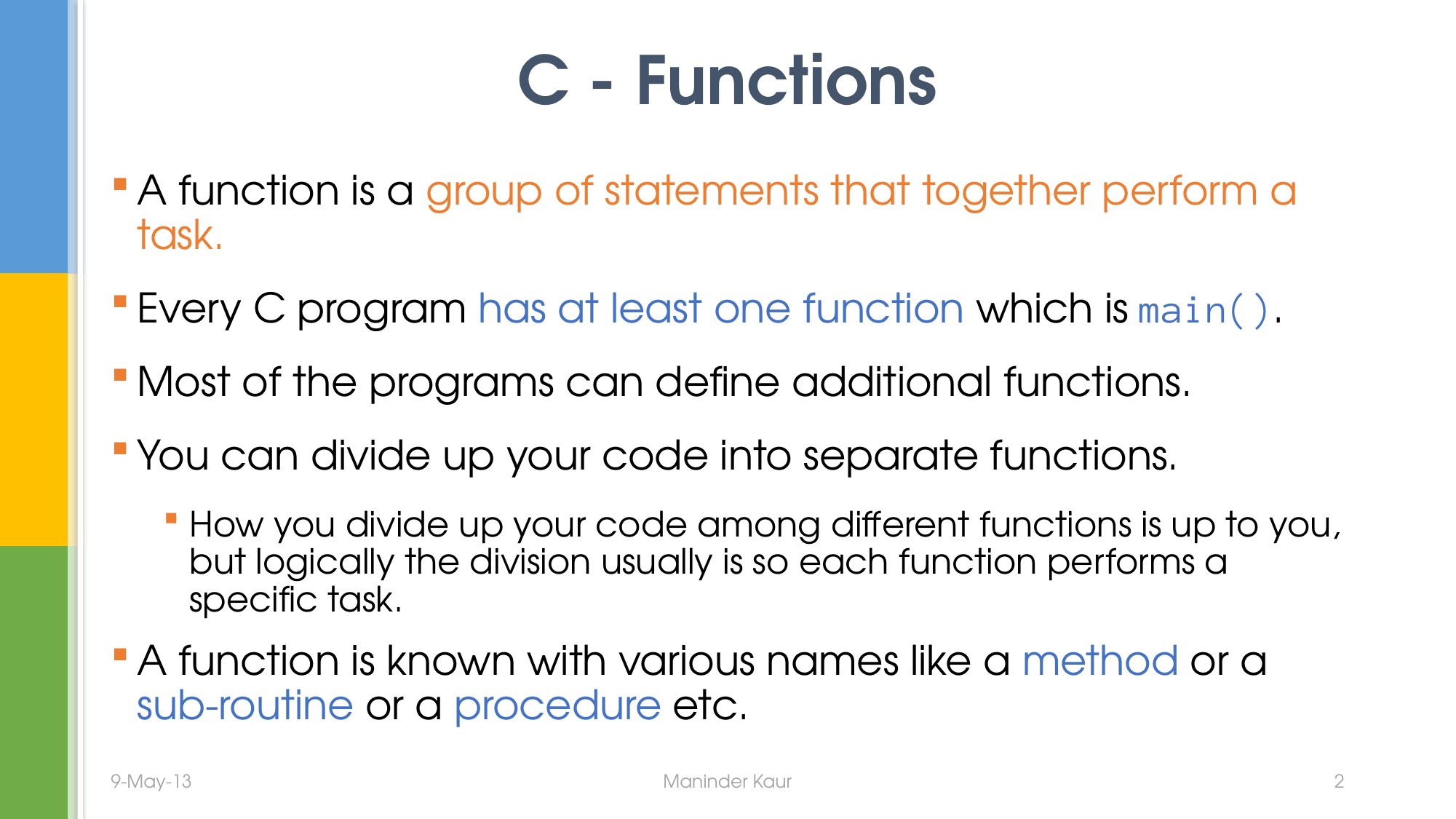

# C - Functions
A function is a group of statements that together perform a task.
Every C program has at least one function which is main().
Most of the programs can define additional functions.
You can divide up your code into separate functions.
How you divide up your code among different functions is up to you, but logically the division usually is so each function performs a specific task.
A function is known with various names like a method or a sub-routine or a procedure etc.
9-May-13
Maninder Kaur
2